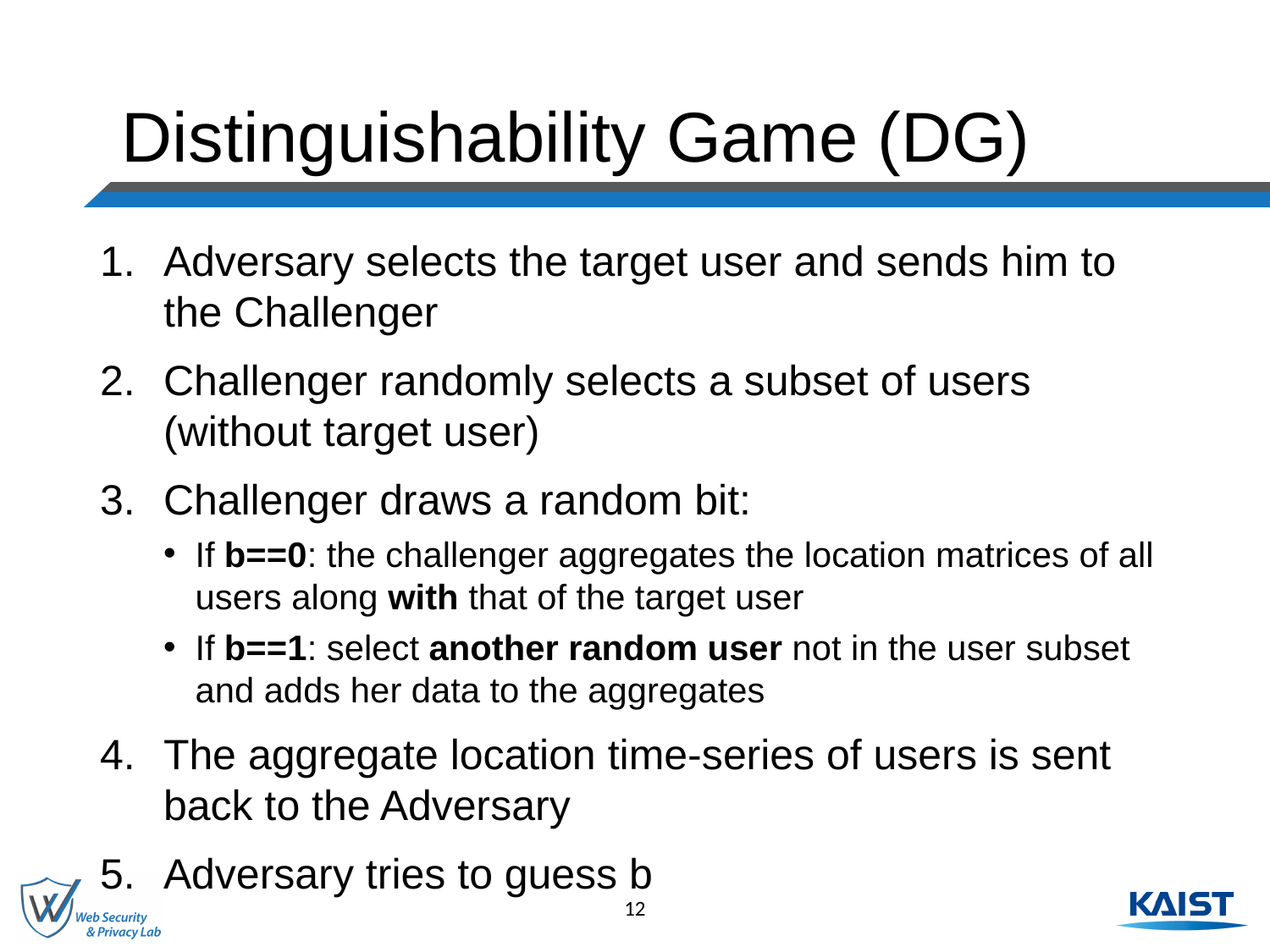

# Distinguishability Game (DG)
Adversary selects the target user and sends him to the Challenger
Challenger randomly selects a subset of users (without target user)
Challenger draws a random bit:
If b==0: the challenger aggregates the location matrices of all users along with that of the target user
If b==1: select another random user not in the user subset and adds her data to the aggregates
The aggregate location time-series of users is sent back to the Adversary
Adversary tries to guess b

12